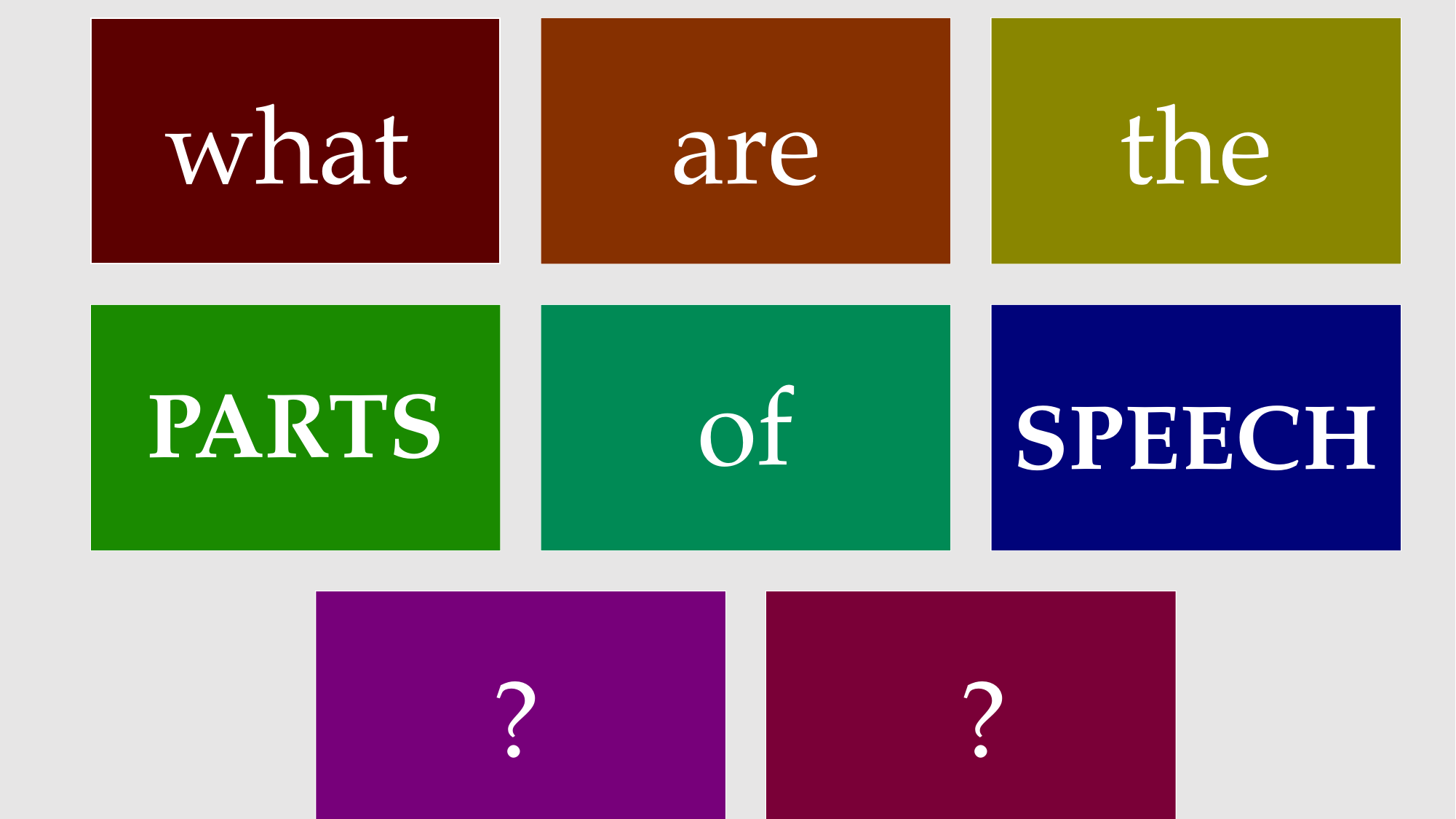

the
what
are

of
PARTS
SPEECH

?
?